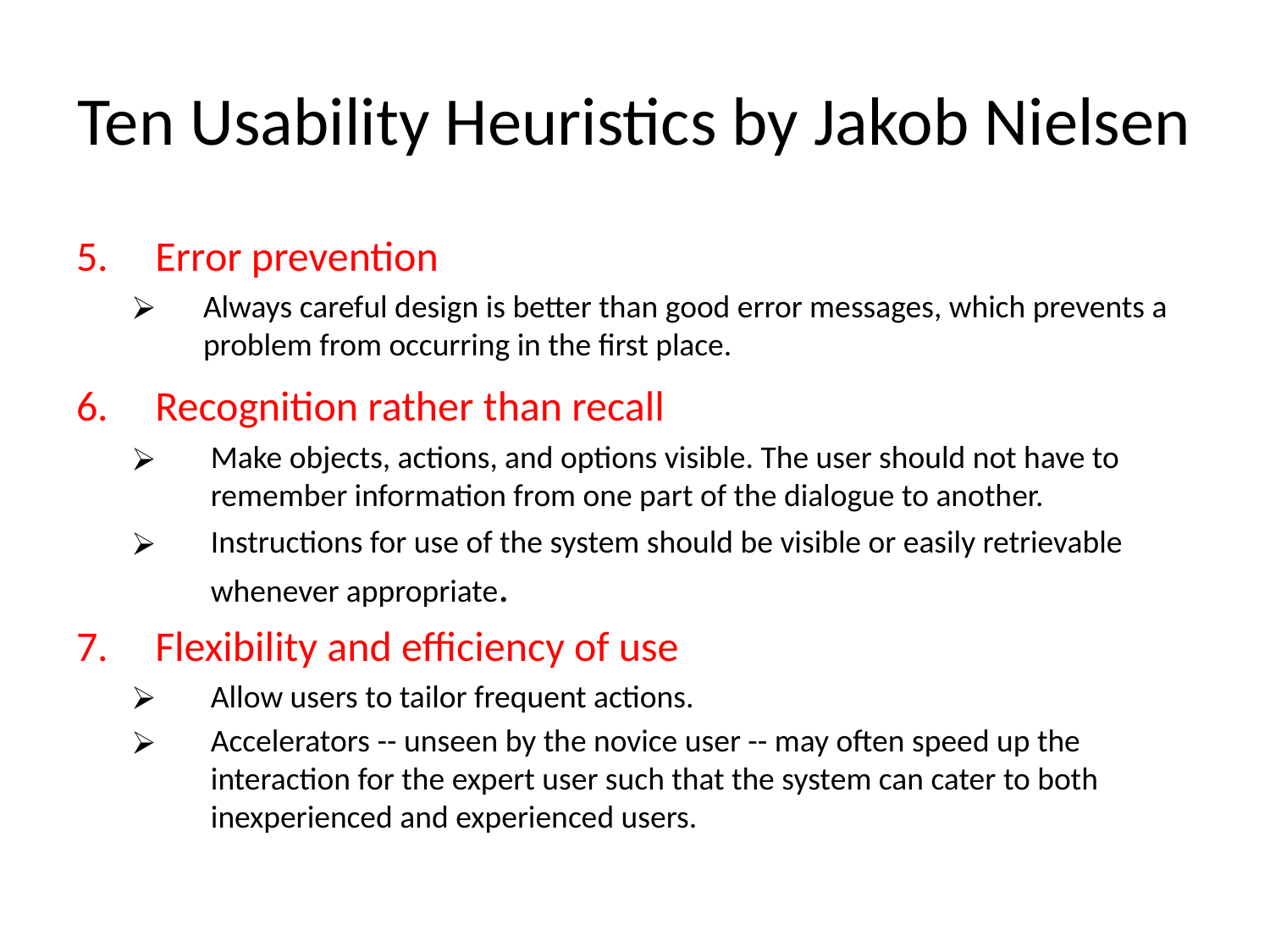

# Ten Usability Heuristics by Jakob Nielsen
Error prevention
Always careful design is better than good error messages, which prevents a problem from occurring in the first place.
Recognition rather than recall
Make objects, actions, and options visible. The user should not have to remember information from one part of the dialogue to another.
Instructions for use of the system should be visible or easily retrievable whenever appropriate.
Flexibility and efficiency of use
Allow users to tailor frequent actions.
Accelerators -- unseen by the novice user -- may often speed up the interaction for the expert user such that the system can cater to both inexperienced and experienced users.